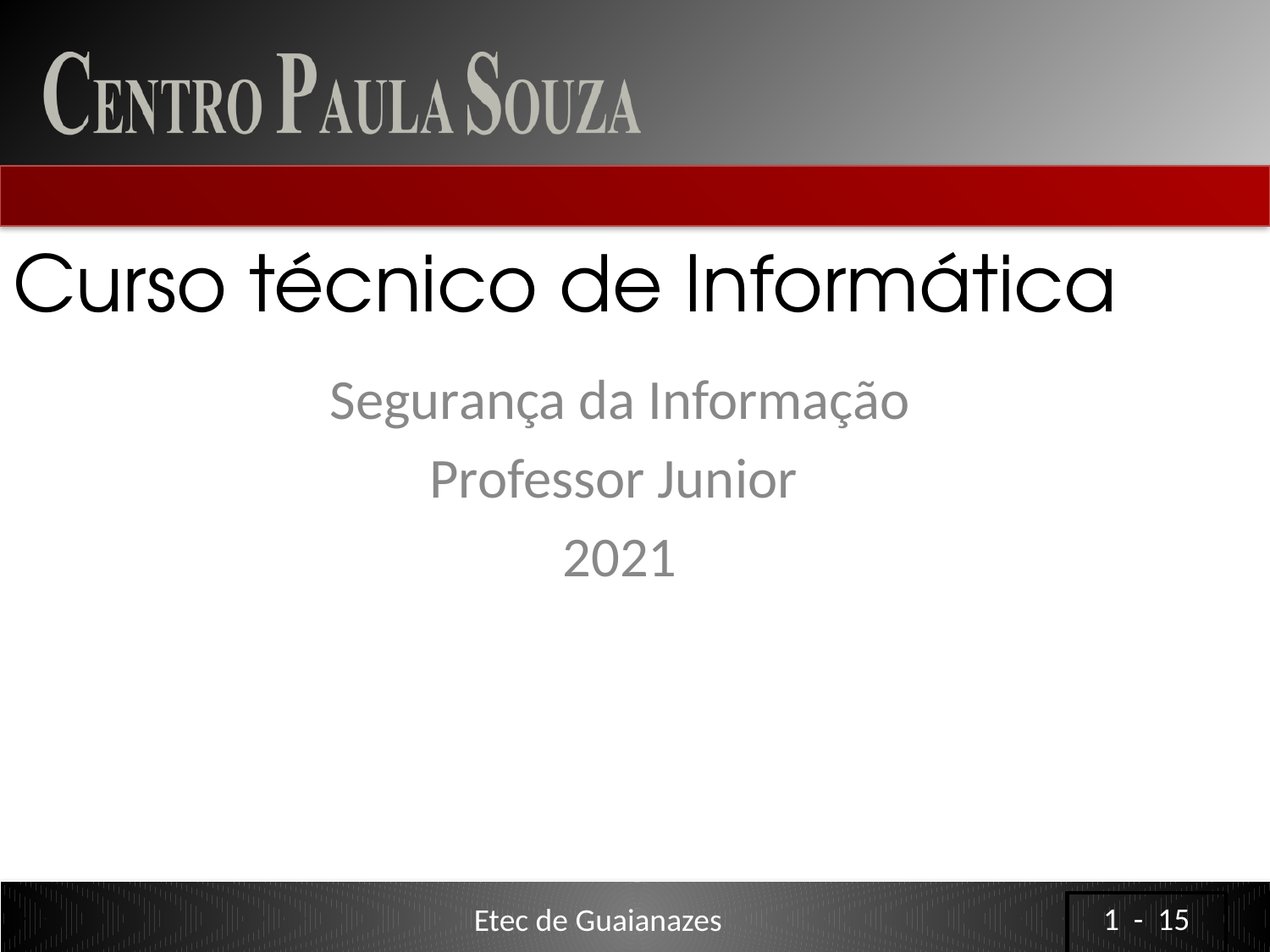

# Curso técnico de Informática
Segurança da Informação
Professor Junior
2021